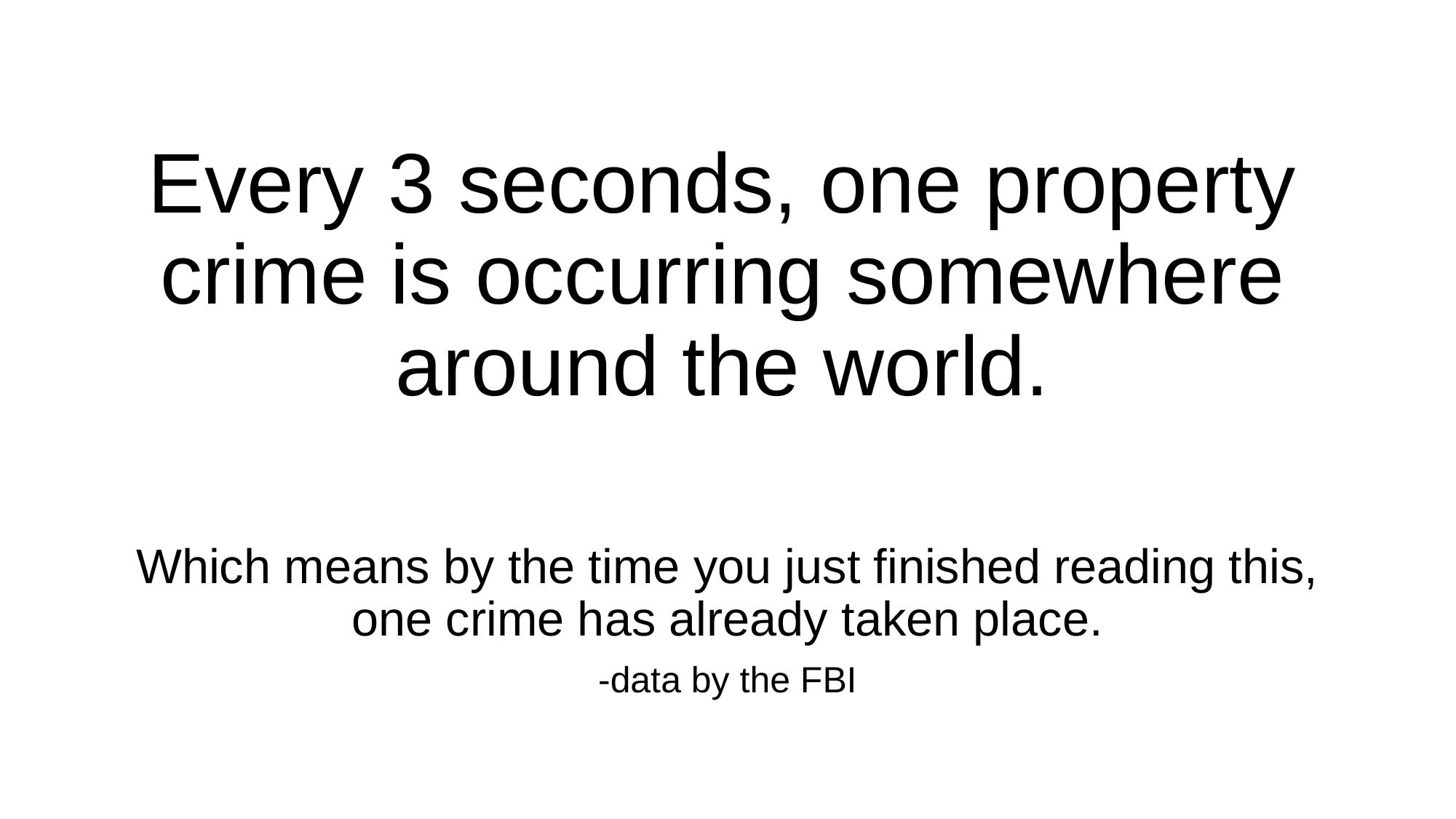

# Every 3 seconds, one property crime is occurring somewhere around the world.
Which means by the time you just finished reading this, one crime has already taken place.
-data by the FBI